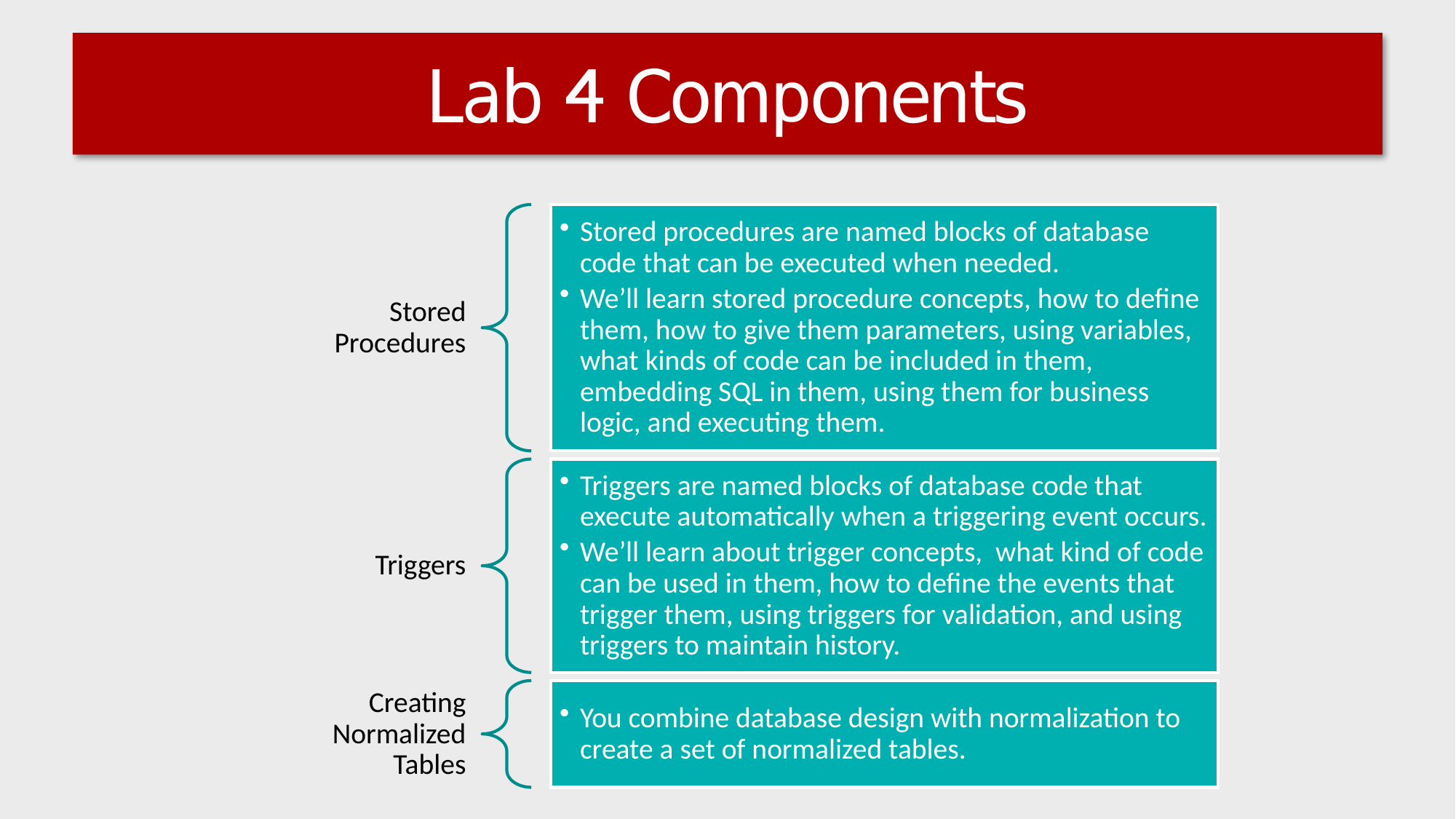

# Lab 4 Components
Stored Procedures
Stored procedures are named blocks of database code that can be executed when needed.
We’ll learn stored procedure concepts, how to define them, how to give them parameters, using variables, what kinds of code can be included in them,  embedding SQL in them, using them for business logic, and executing them.
Triggers
Triggers are named blocks of database code that execute automatically when a triggering event occurs.
We’ll learn about trigger concepts,  what kind of code can be used in them, how to define the events that trigger them, using triggers for validation, and using triggers to maintain history.
Creating Normalized Tables
You combine database design with normalization to create a set of normalized tables.